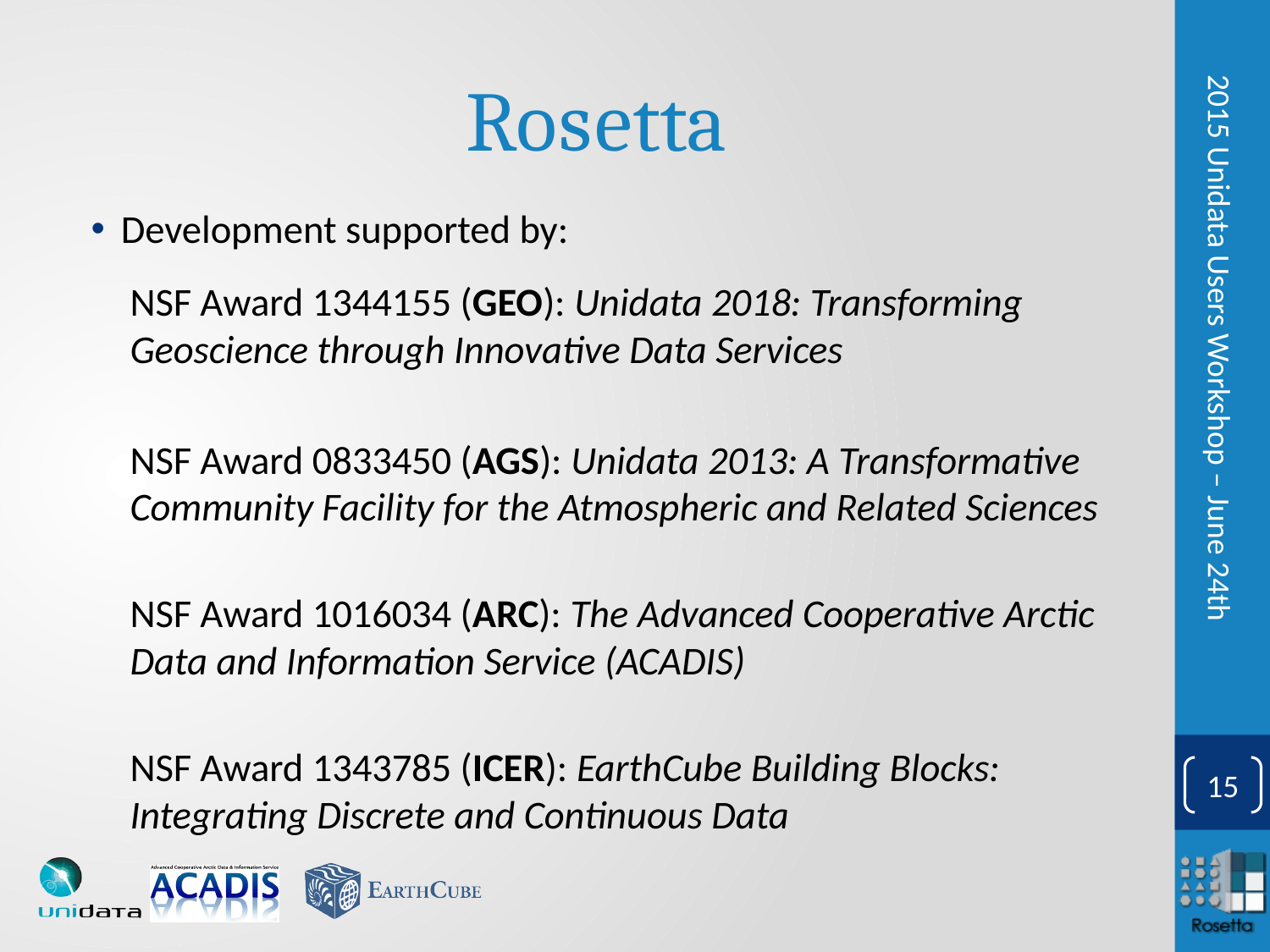

# Rosetta
Development supported by:

NSF Award 1344155 (GEO): Unidata 2018: Transforming Geoscience through Innovative Data Services

NSF Award 0833450 (AGS): Unidata 2013: A Transformative Community Facility for the Atmospheric and Related Sciences

NSF Award 1016034 (ARC): The Advanced Cooperative Arctic Data and Information Service (ACADIS)

NSF Award 1343785 (ICER): EarthCube Building Blocks: Integrating Discrete and Continuous Data

2015 Unidata Users Workshop – June 24th
15